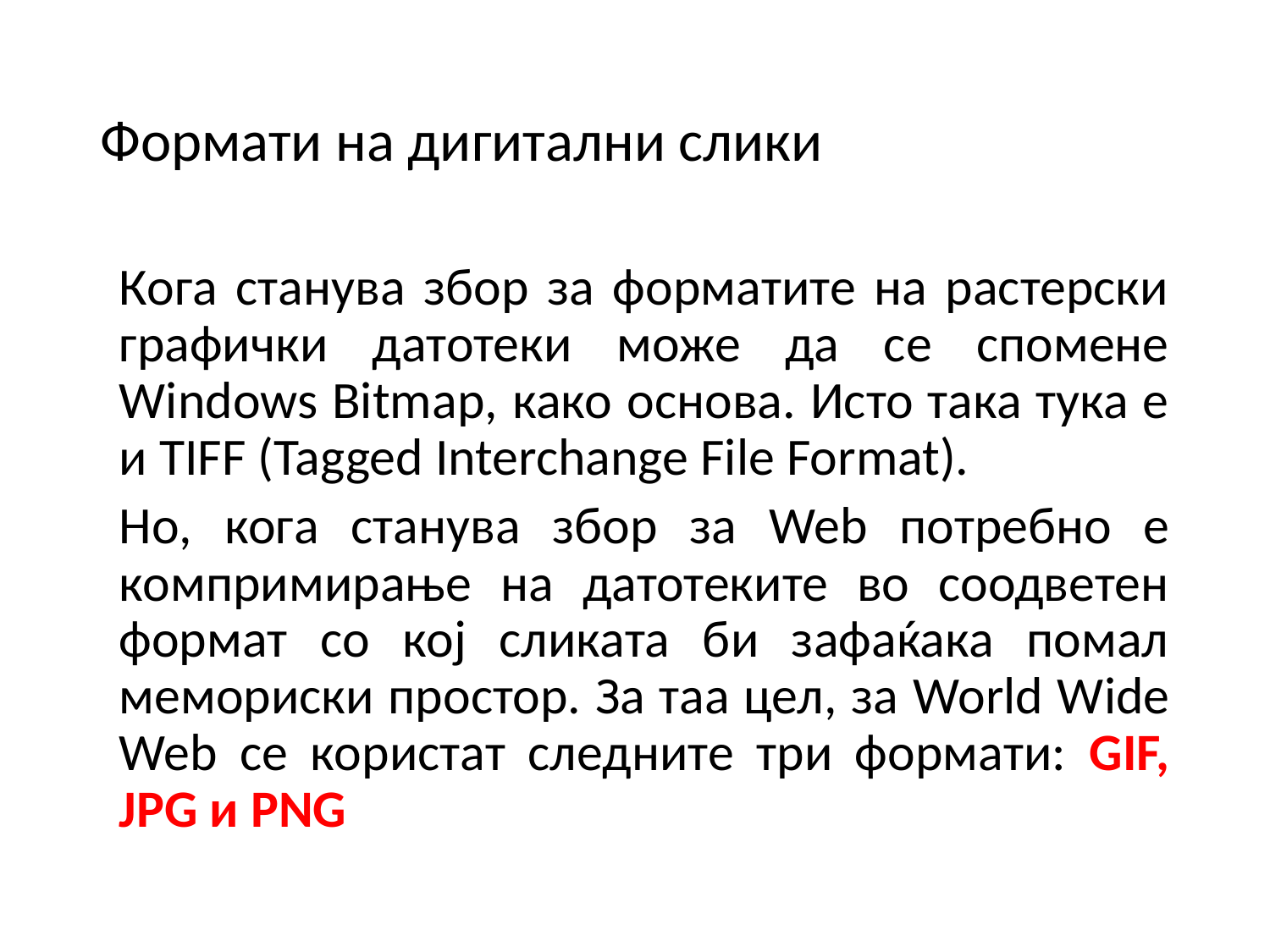

# Формати на дигитални слики
	Кога станува збор за форматите на растерски графички датотеки може да се спомене Windows Bitmap, како основа. Исто така тука е и TIFF (Tagged Interchange File Format).
	Но, кога станува збор за Web потребно е компримирање на датотеките во соодветен формат со кој сликата би зафаќака помал мемориски простор. За таа цел, за World Wide Web се користат следните три формати: GIF, JPG и PNG